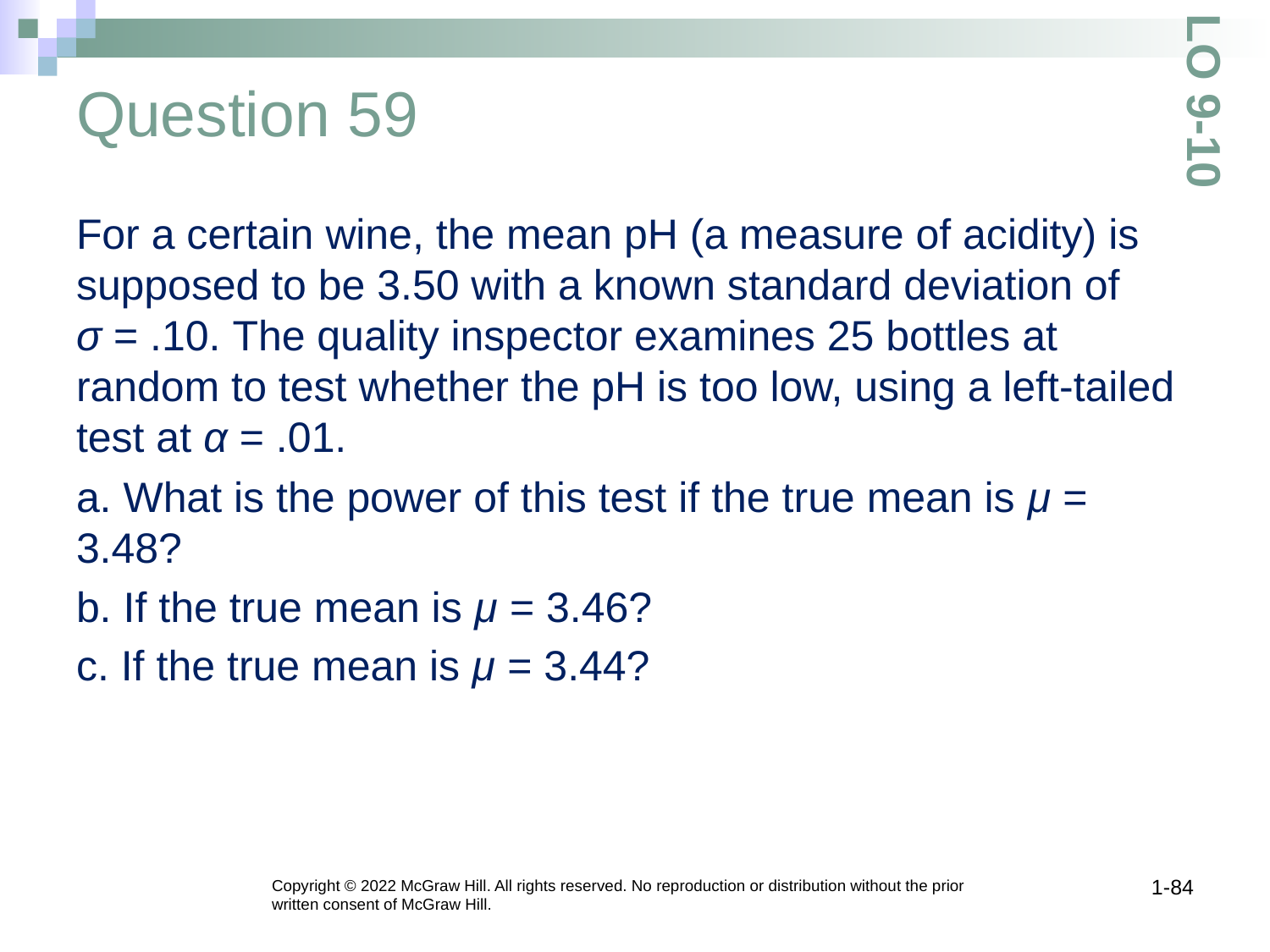

# Question 59
LO 9-10
For a certain wine, the mean pH (a measure of acidity) is supposed to be 3.50 with a known standard deviation of
σ = .10. The quality inspector examines 25 bottles at random to test whether the pH is too low, using a left-tailed test at α = .01.
a. What is the power of this test if the true mean is μ = 3.48?
b. If the true mean is μ = 3.46?
c. If the true mean is μ = 3.44?
1-84
Copyright © 2022 McGraw Hill. All rights reserved. No reproduction or distribution without the prior written consent of McGraw Hill.